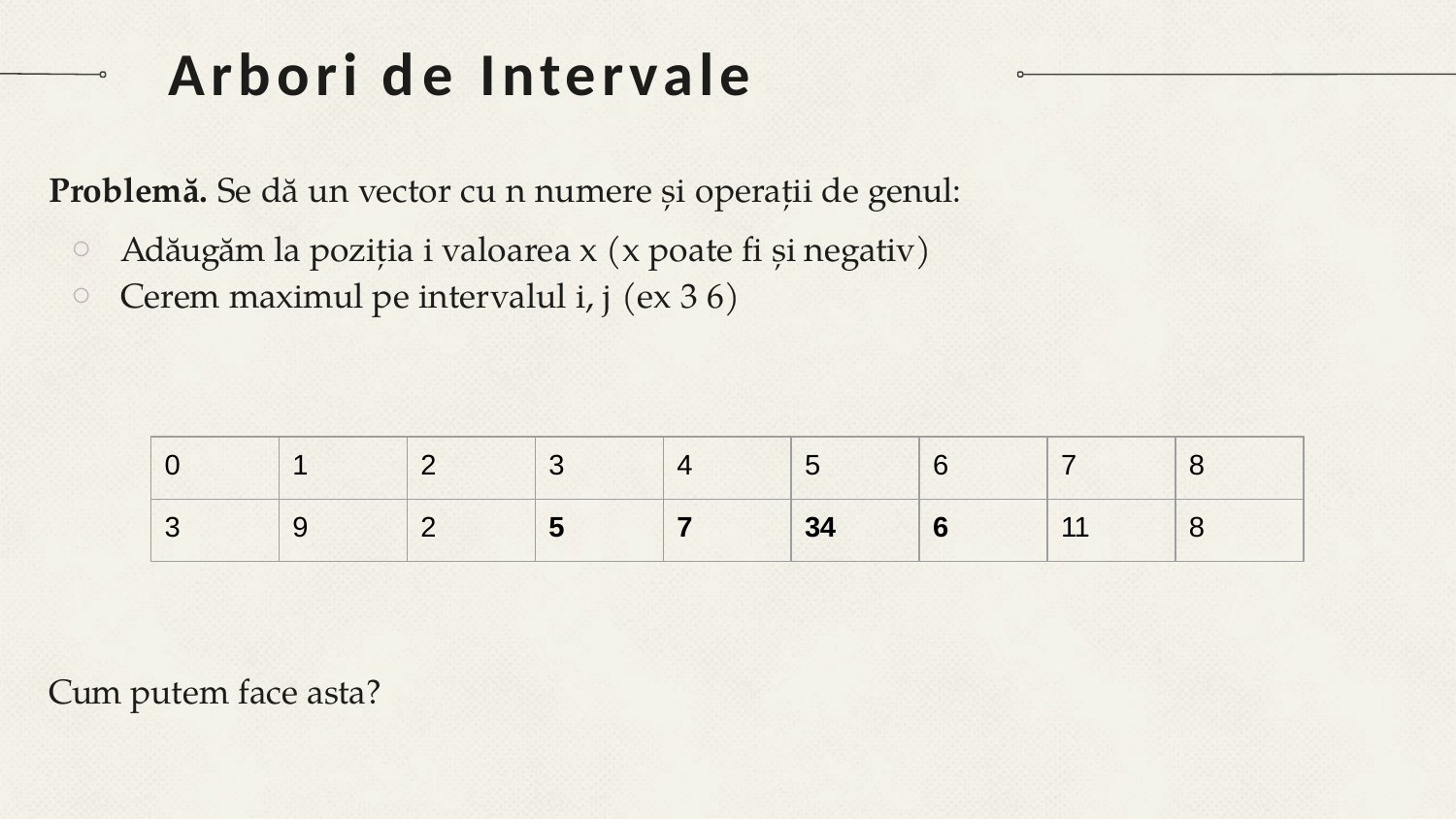

# Arbori de Intervale
Problemă. Se dă un vector cu n numere și operații de genul:
Adăugăm la poziția i valoarea x (x poate ﬁ și negativ)
Cerem maximul pe intervalul i, j (ex 3 6)
| 0 | 1 | 2 | 3 | 4 | 5 | 6 | 7 | 8 |
| --- | --- | --- | --- | --- | --- | --- | --- | --- |
| 3 | 9 | 2 | 5 | 7 | 34 | 6 | 11 | 8 |
Cum putem face asta?